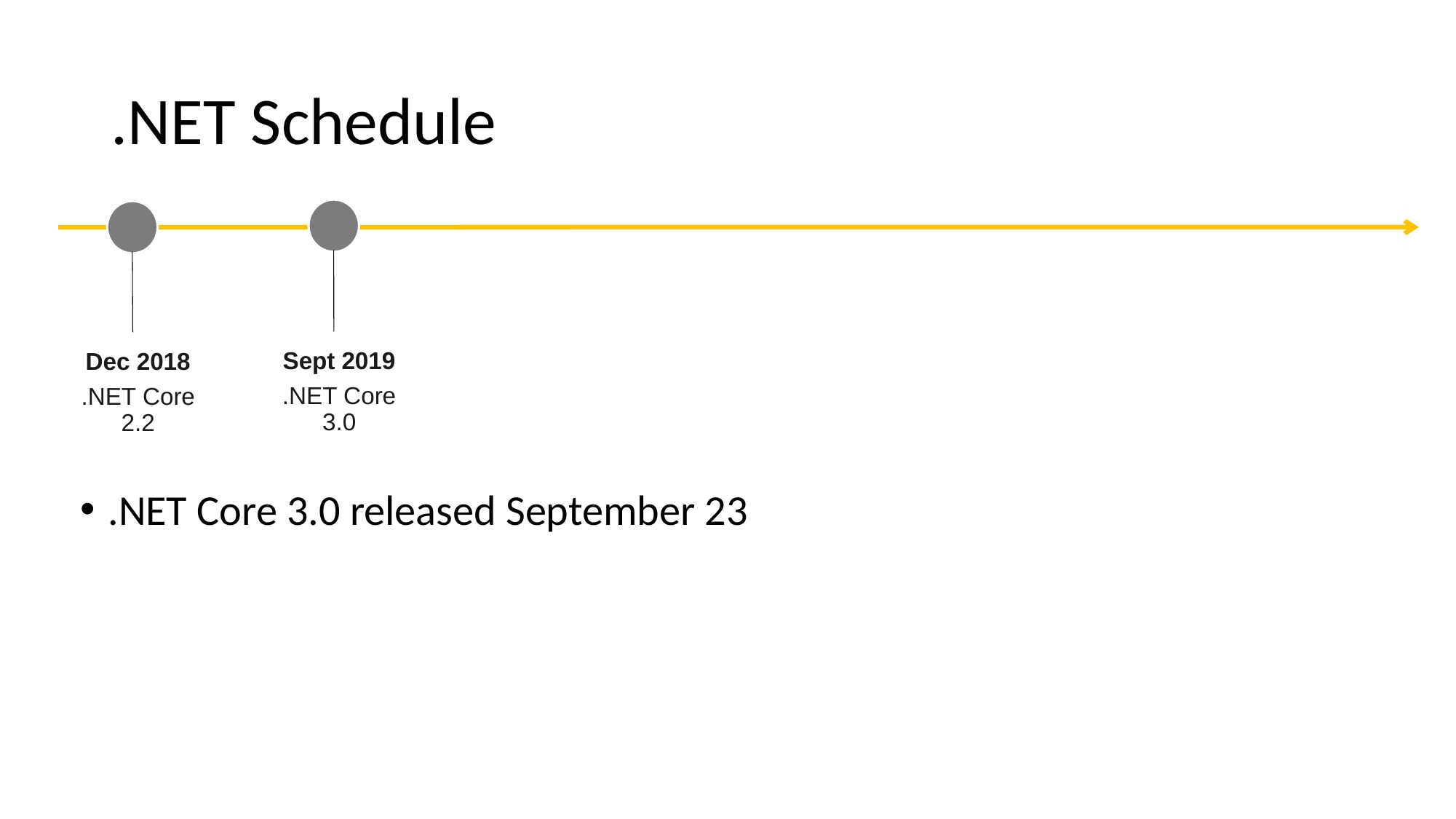

# .NET Schedule

Sept 2019
.NET Core 3.0

Dec 2018
.NET Core 2.2
.NET Core 3.0 released September 23